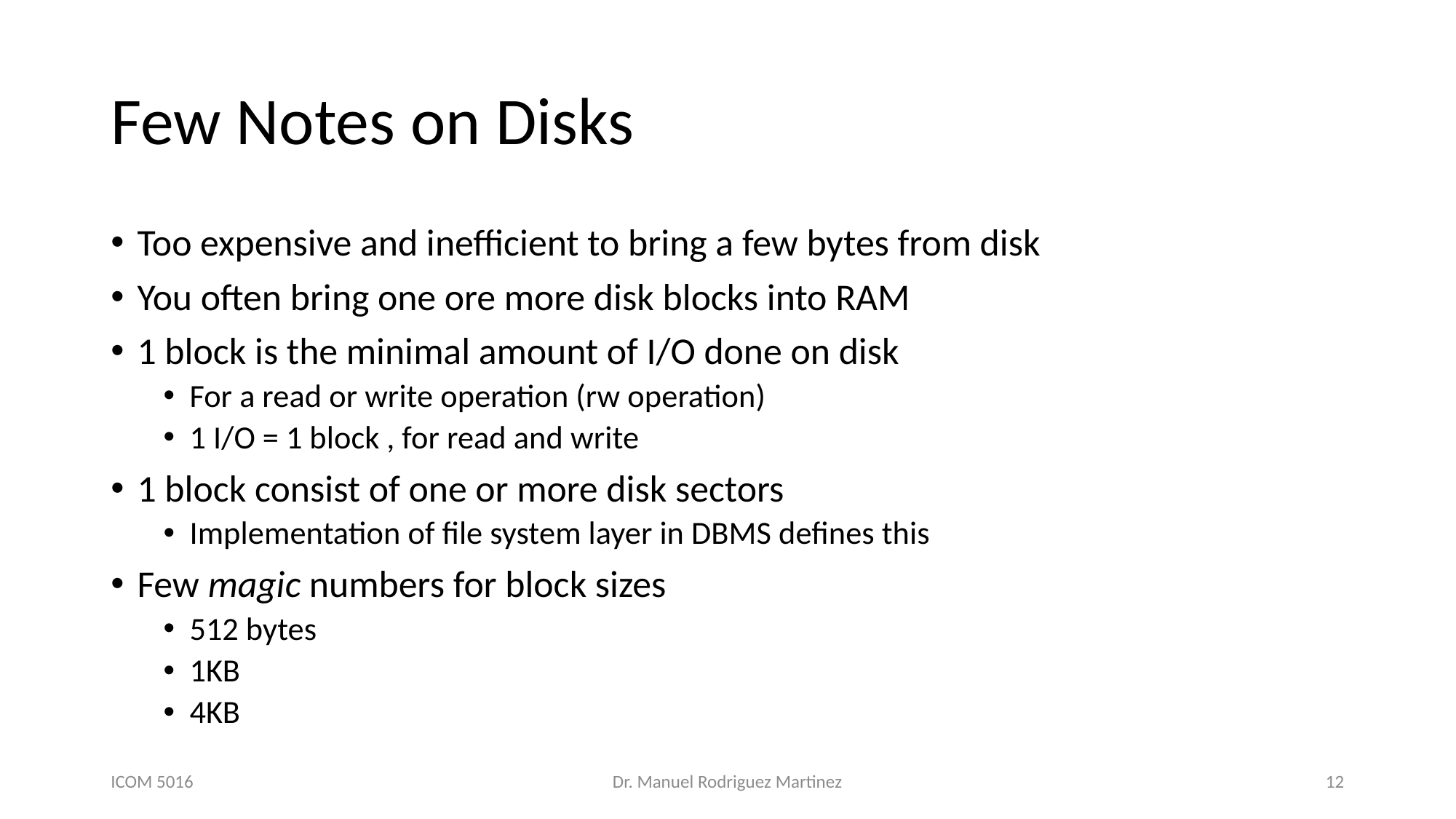

# Few Notes on Disks
Too expensive and inefficient to bring a few bytes from disk
You often bring one ore more disk blocks into RAM
1 block is the minimal amount of I/O done on disk
For a read or write operation (rw operation)
1 I/O = 1 block , for read and write
1 block consist of one or more disk sectors
Implementation of file system layer in DBMS defines this
Few magic numbers for block sizes
512 bytes
1KB
4KB
ICOM 5016
Dr. Manuel Rodriguez Martinez
12